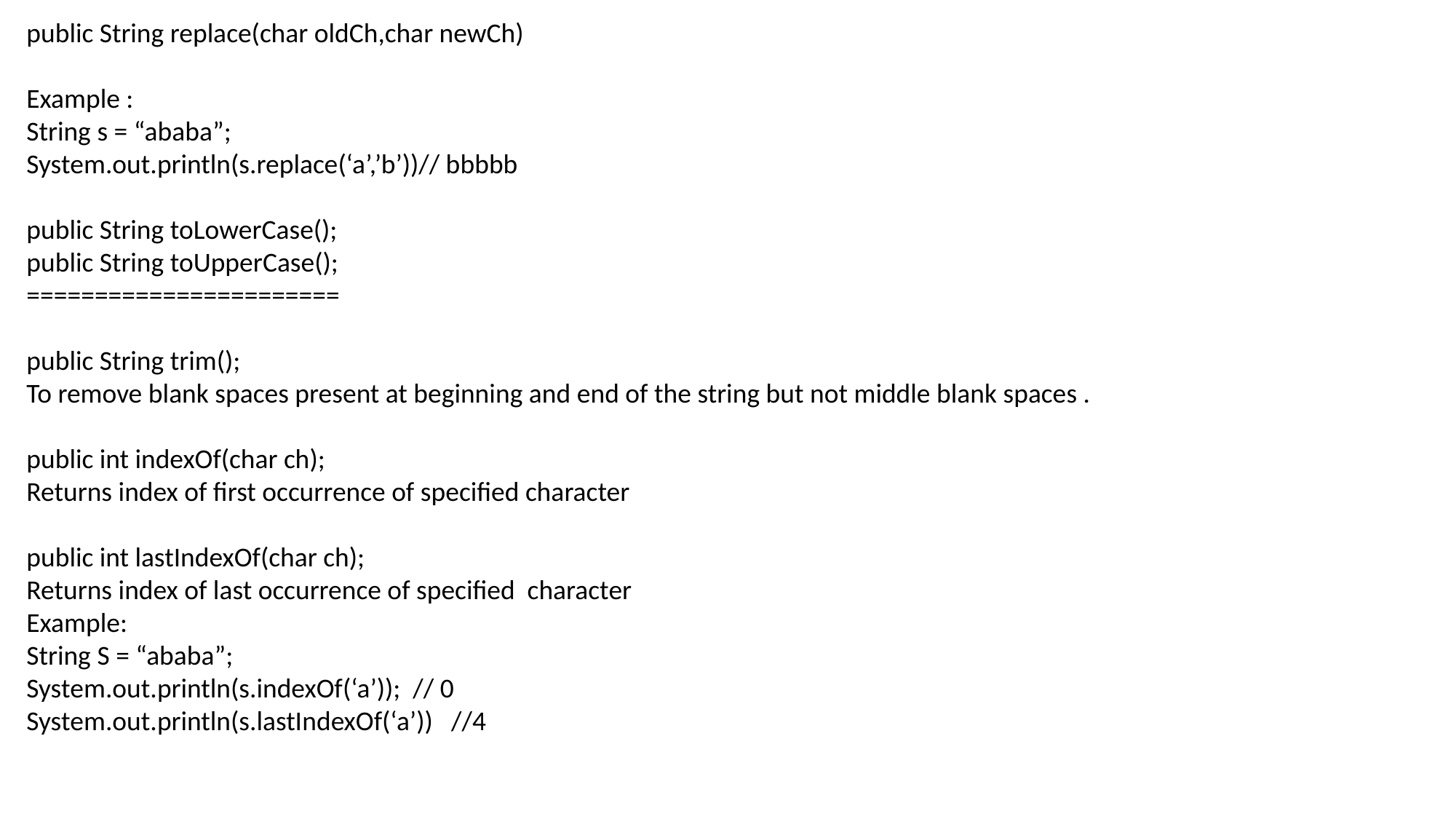

public String replace(char oldCh,char newCh)

Example :
String s = “ababa”;
System.out.println(s.replace(‘a’,’b’))// bbbbb

public String toLowerCase();
public String toUpperCase();
=======================

public String trim();
To remove blank spaces present at beginning and end of the string but not middle blank spaces .

public int indexOf(char ch);
Returns index of first occurrence of specified character

public int lastIndexOf(char ch);
Returns index of last occurrence of specified  character
Example:
String S = “ababa”;
System.out.println(s.indexOf(‘a’));  // 0
System.out.println(s.lastIndexOf(‘a’))   //4